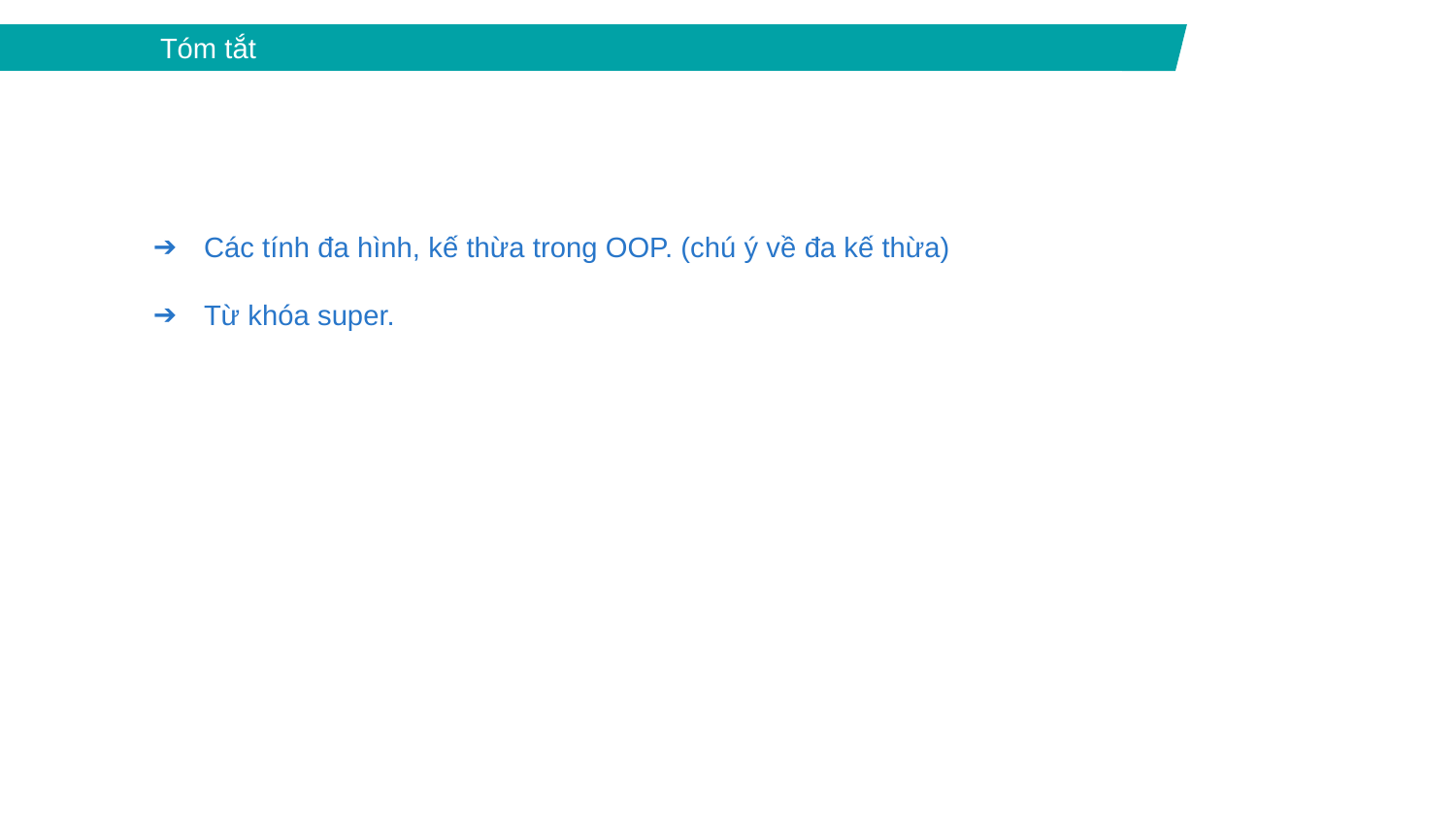

Tóm tắt

Các tính đa hình, kế thừa trong OOP. (chú ý về đa kế thừa)
Từ khóa super.